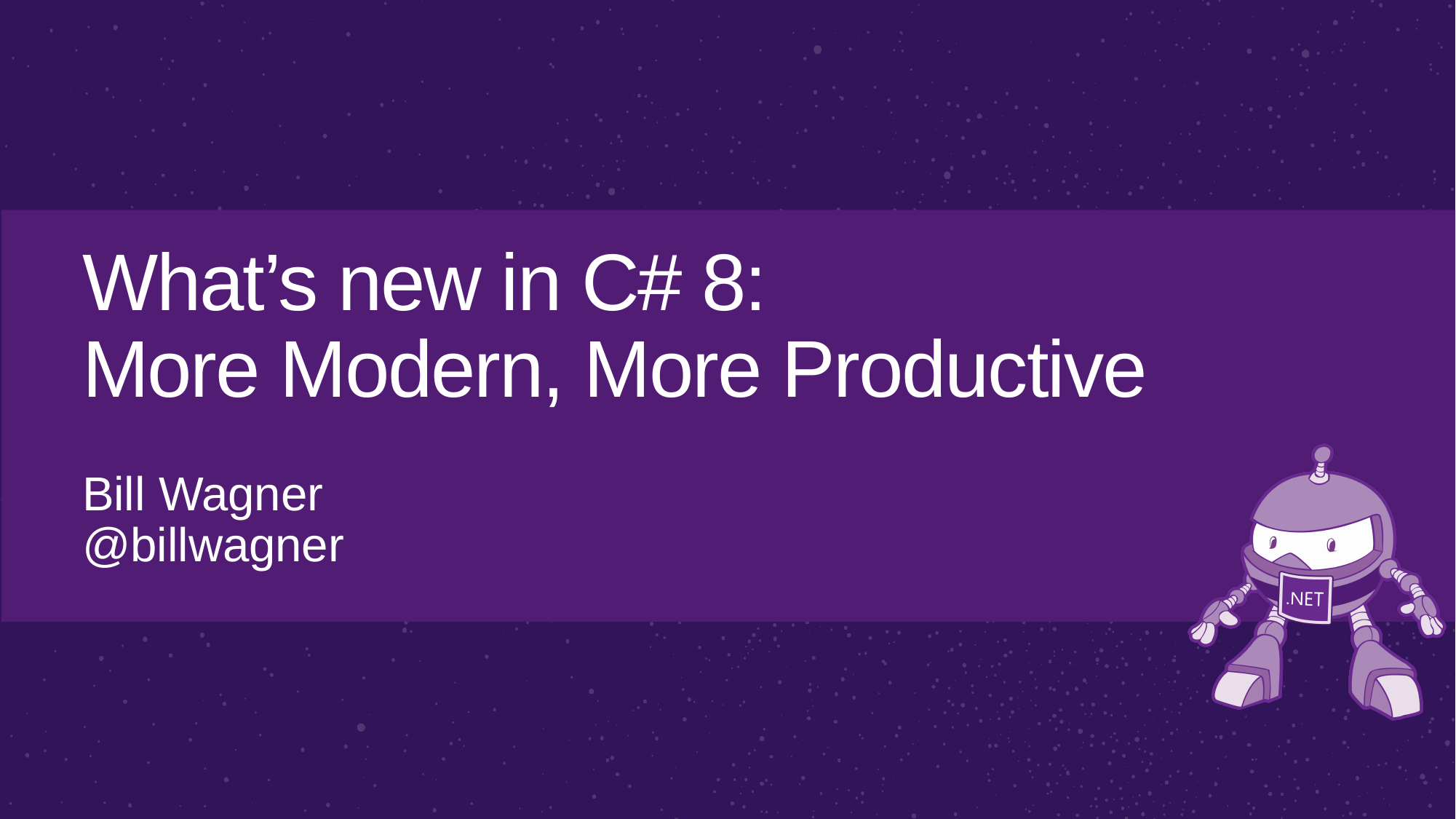

# What’s new in C# 8: More Modern, More Productive
Bill Wagner
@billwagner